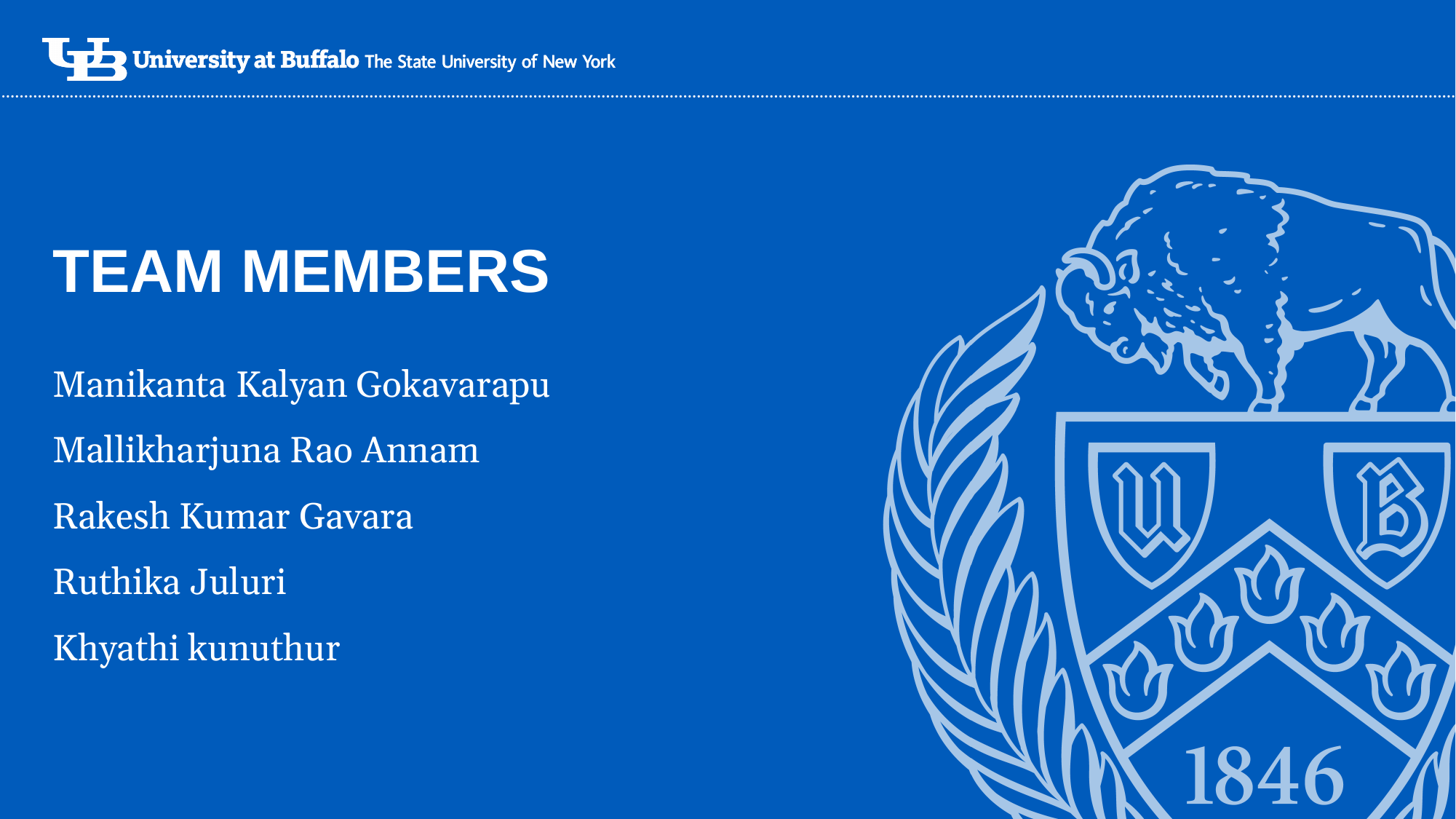

Team Members
Manikanta Kalyan Gokavarapu
Mallikharjuna Rao Annam
Rakesh Kumar Gavara
Ruthika Juluri
Khyathi kunuthur